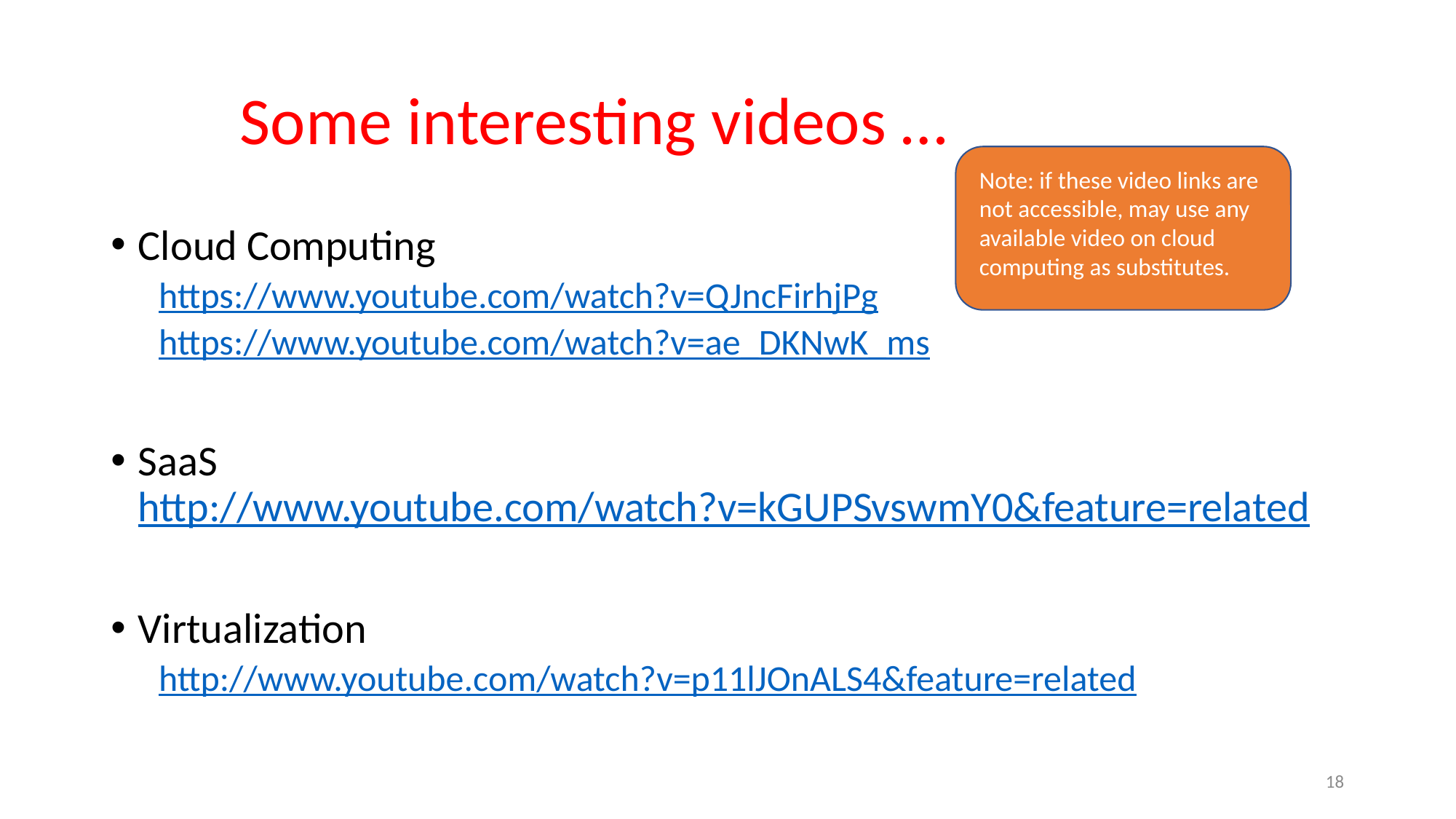

# Some interesting videos …

Note: if these video links are not accessible, may use any available video on cloud computing as substitutes.
Cloud Computing
https://www.youtube.com/watch?v=QJncFirhjPg
https://www.youtube.com/watch?v=ae_DKNwK_ms

SaaS http://www.youtube.com/watch?v=kGUPSvswmY0&feature=related

Virtualization
http://www.youtube.com/watch?v=p11lJOnALS4&feature=related

18